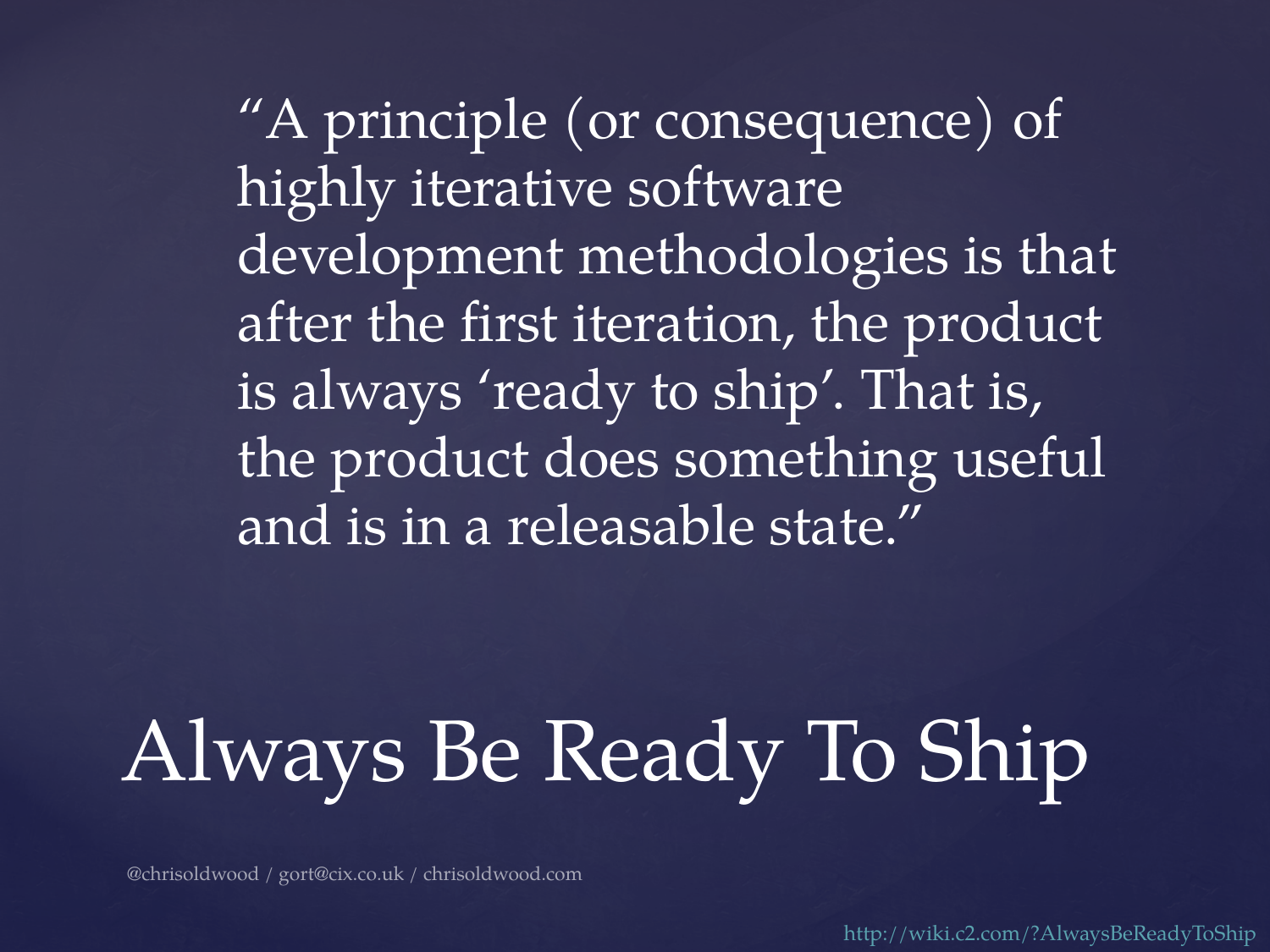

“A principle (or consequence) of highly iterative software development methodologies is that after the first iteration, the product is always ‘ready to ship’. That is, the product does something useful and is in a releasable state.”
# Always Be Ready To Ship
@chrisoldwood / gort@cix.co.uk / chrisoldwood.com
http://wiki.c2.com/?AlwaysBeReadyToShip